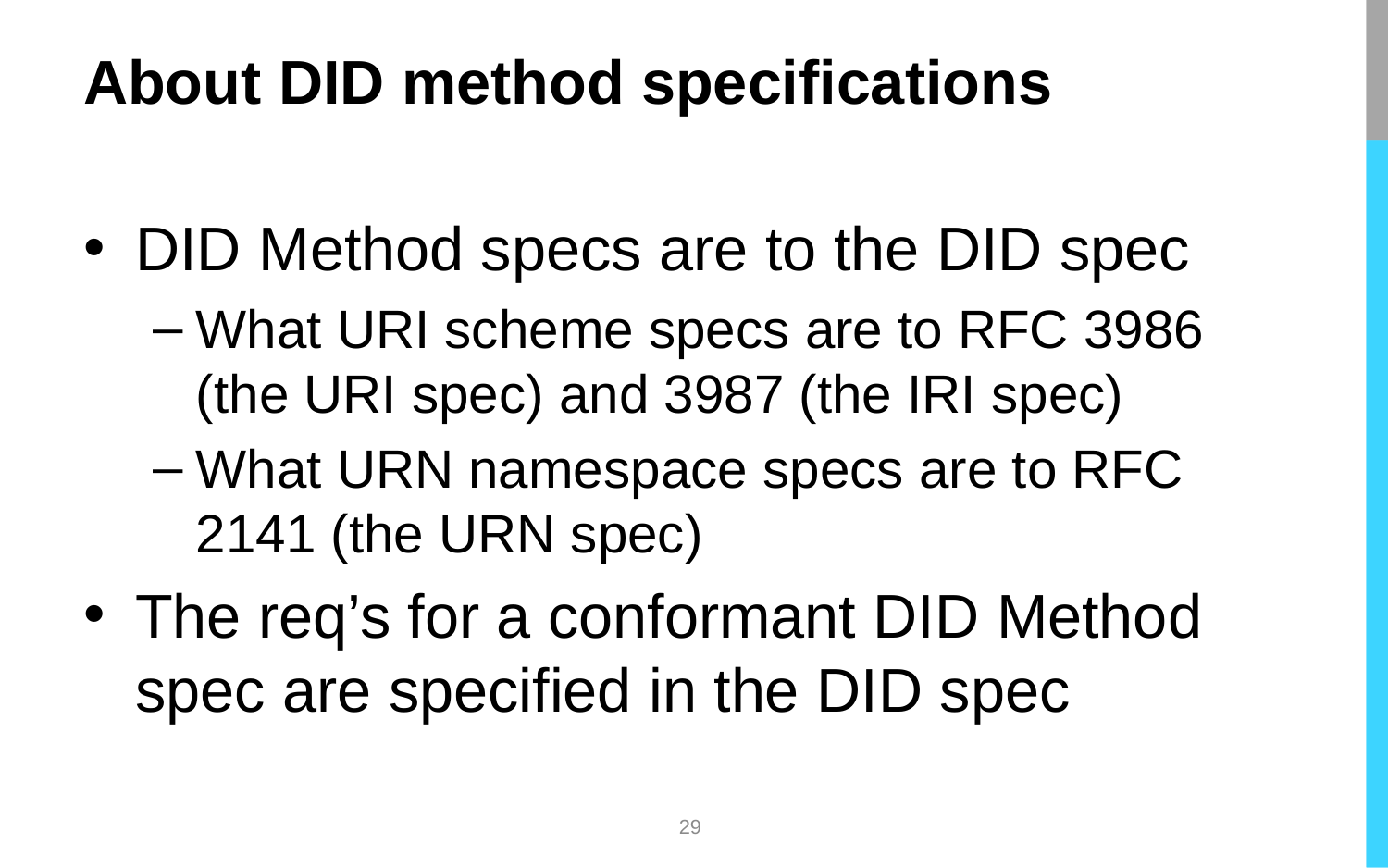

# About DID method specifications
DID Method specs are to the DID spec
What URI scheme specs are to RFC 3986 (the URI spec) and 3987 (the IRI spec)
What URN namespace specs are to RFC 2141 (the URN spec)
The req’s for a conformant DID Method spec are specified in the DID spec
29